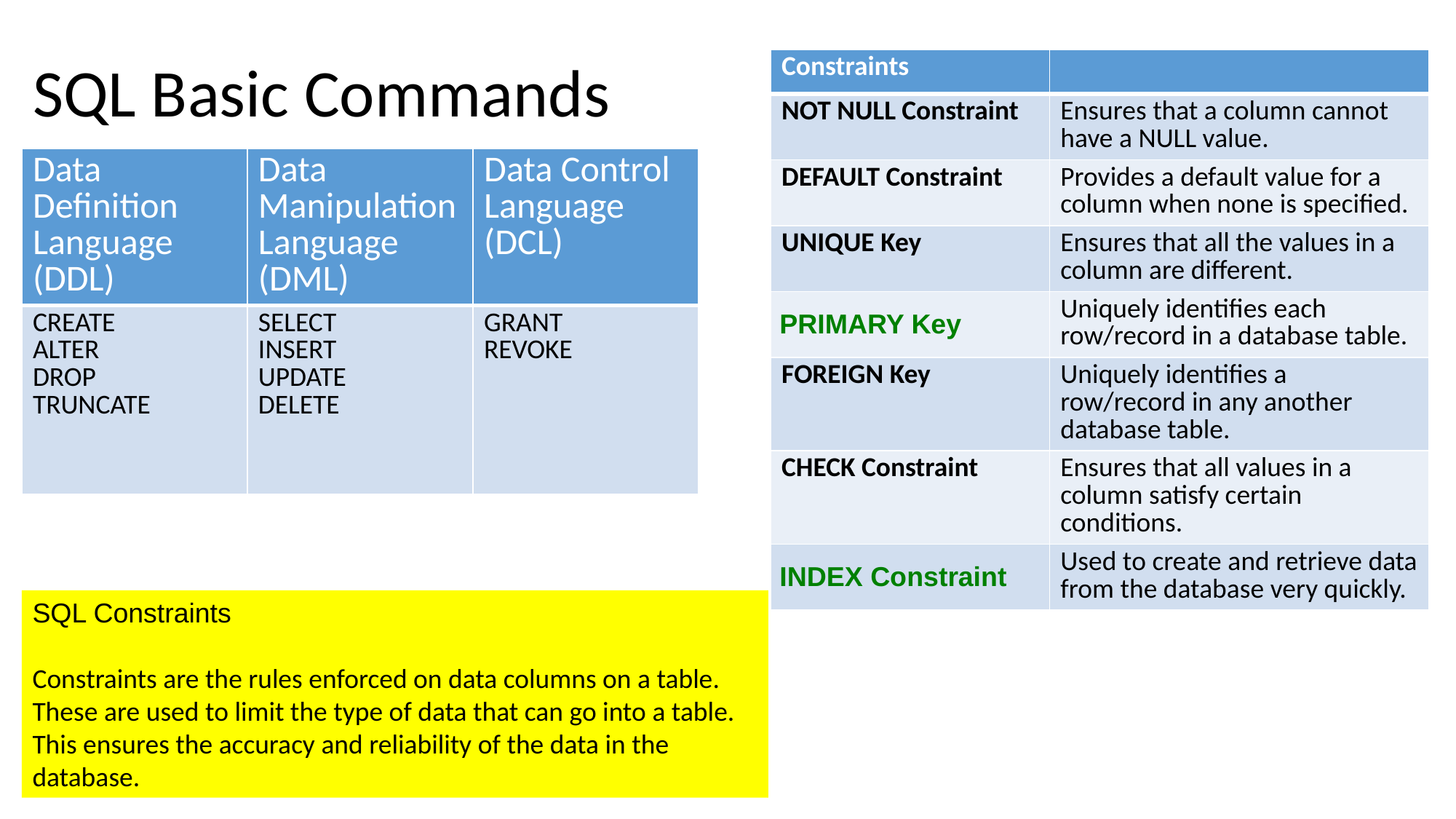

# SQL Basic Commands
| Constraints |  |
| --- | --- |
| NOT NULL Constraint | Ensures that a column cannot have a NULL value. |
| DEFAULT Constraint | Provides a default value for a column when none is specified. |
| UNIQUE Key | Ensures that all the values in a column are different. |
| PRIMARY Key | Uniquely identifies each row/record in a database table. |
| FOREIGN Key | Uniquely identifies a row/record in any another database table. |
| CHECK Constraint | Ensures that all values in a column satisfy certain conditions. |
| INDEX Constraint | Used to create and retrieve data from the database very quickly. |
| Data Definition Language (DDL) | Data Manipulation Language (DML) | Data Control Language (DCL) |
| --- | --- | --- |
| CREATE ALTER DROP TRUNCATE | SELECT INSERT UPDATE DELETE | GRANT REVOKE |
SQL Constraints

Constraints are the rules enforced on data columns on a table.
These are used to limit the type of data that can go into a table.
This ensures the accuracy and reliability of the data in the database.